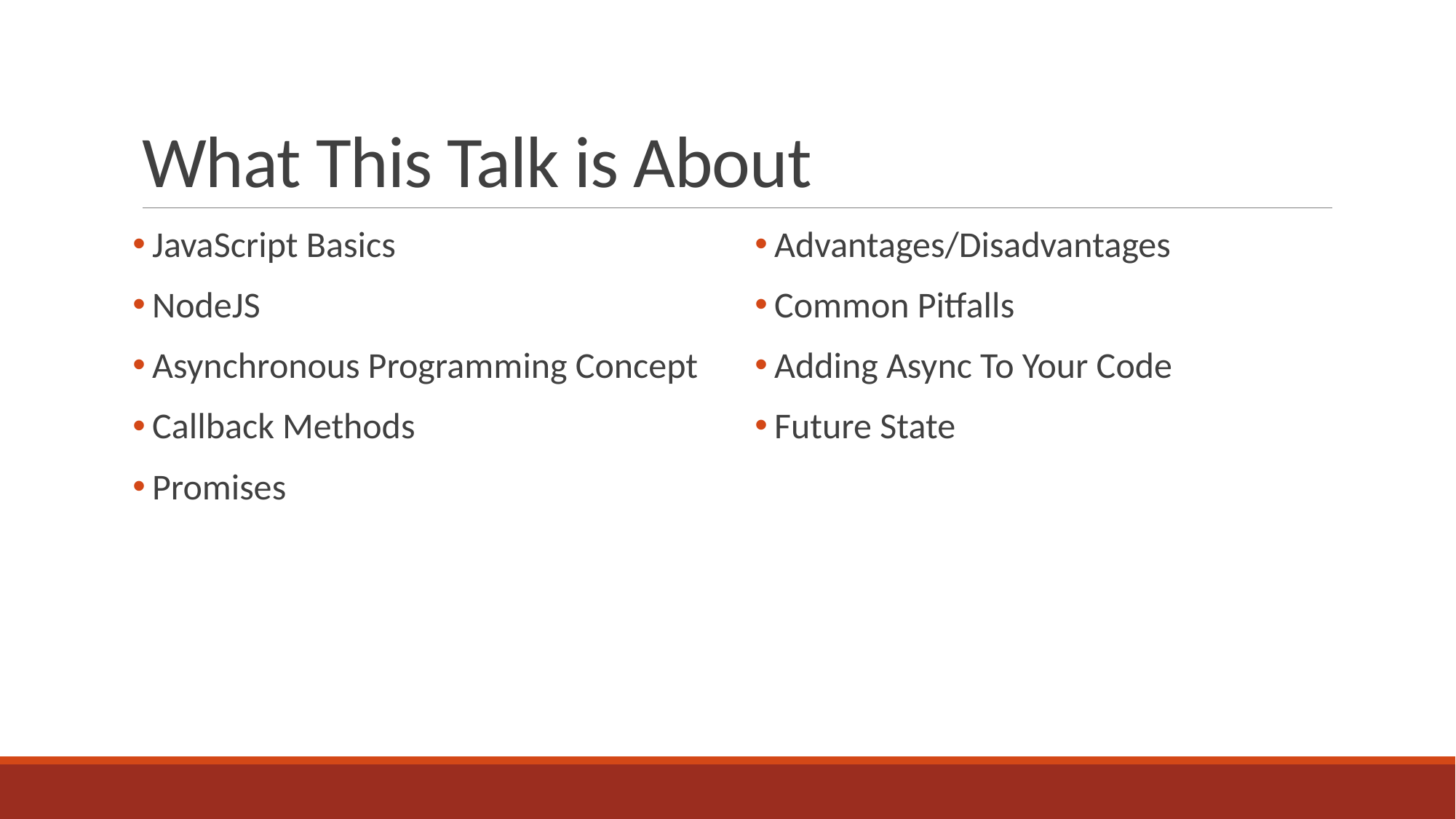

# What This Talk is About
JavaScript Basics
NodeJS
Asynchronous Programming Concept
Callback Methods
Promises

Advantages/Disadvantages
Common Pitfalls
Adding Async To Your Code
Future State